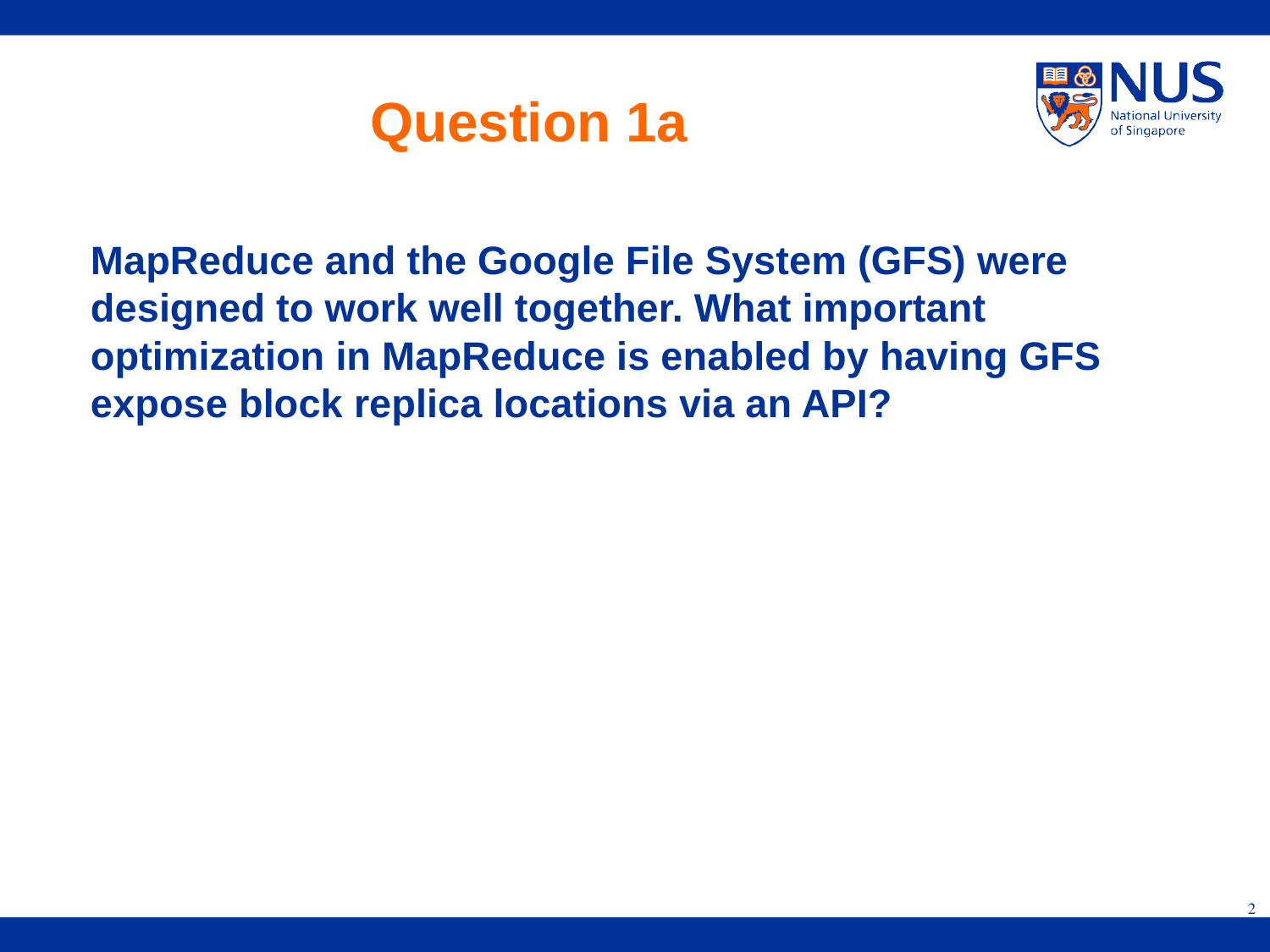

# Question 1a
MapReduce and the Google File System (GFS) were designed to work well together. What important optimization in MapReduce is enabled by having GFS expose block replica locations via an API?

2